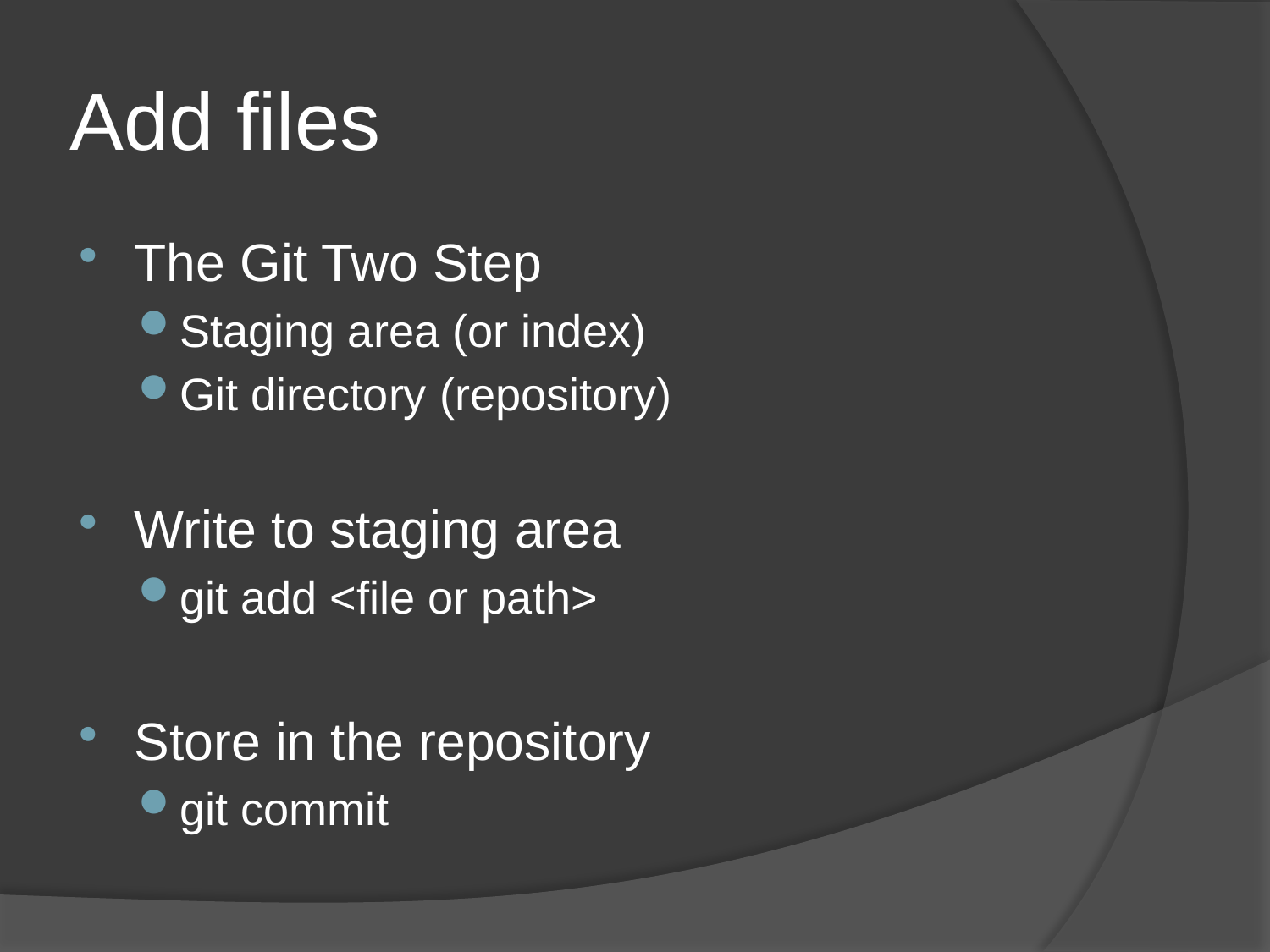

# Add files
The Git Two Step
Staging area (or index)
Git directory (repository)

Write to staging area
git add <file or path>

Store in the repository
git commit